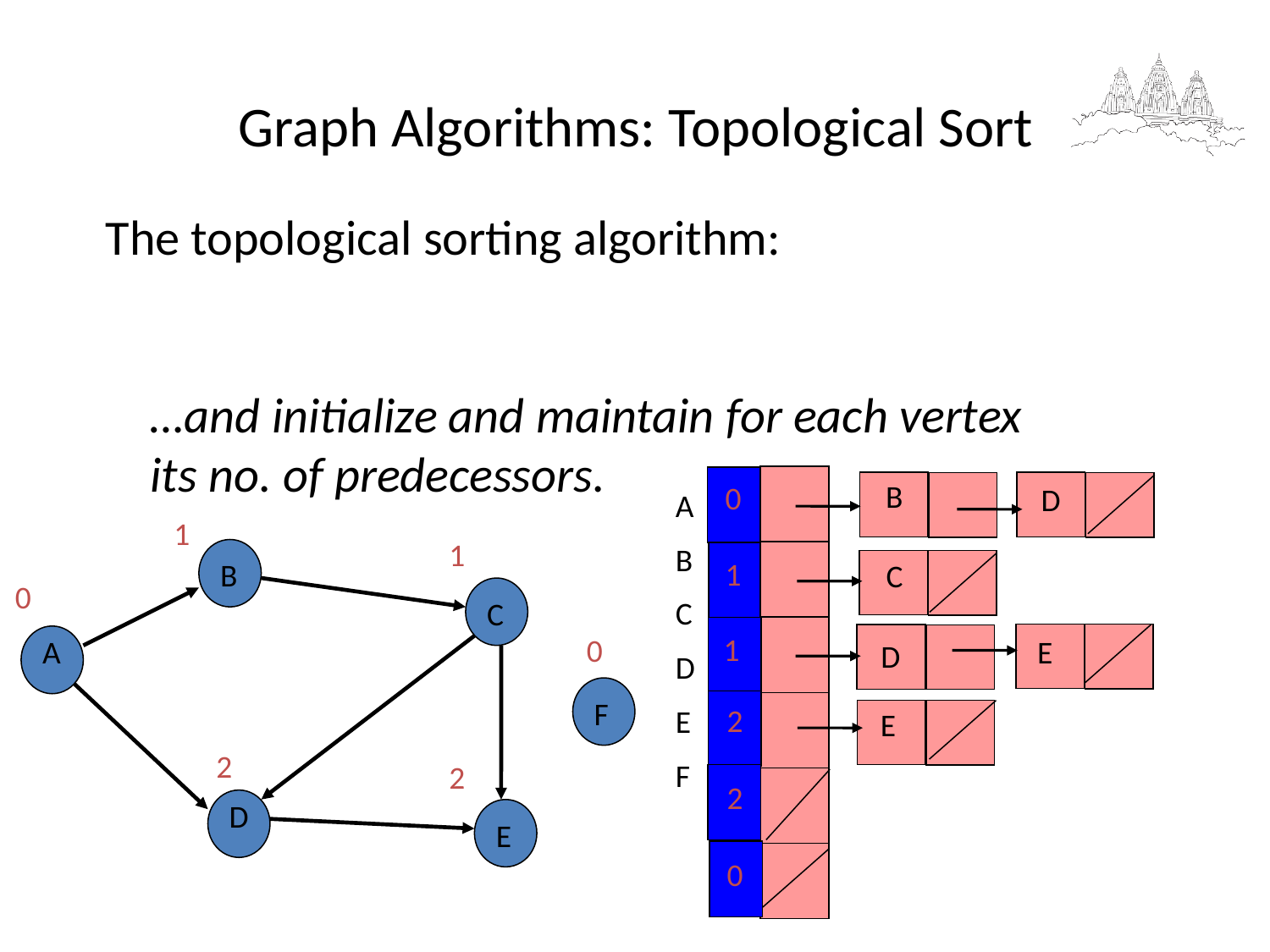

Graph Algorithms: Topological Sort
The topological sorting algorithm:

    …and initialize and maintain for each vertex
    its no. of predecessors.

B
0

D

A
B
C
D
E
F

1

1

1
B
C

0

C

1
0

E

A
D

F

2
E

2
2

2

D

E

0